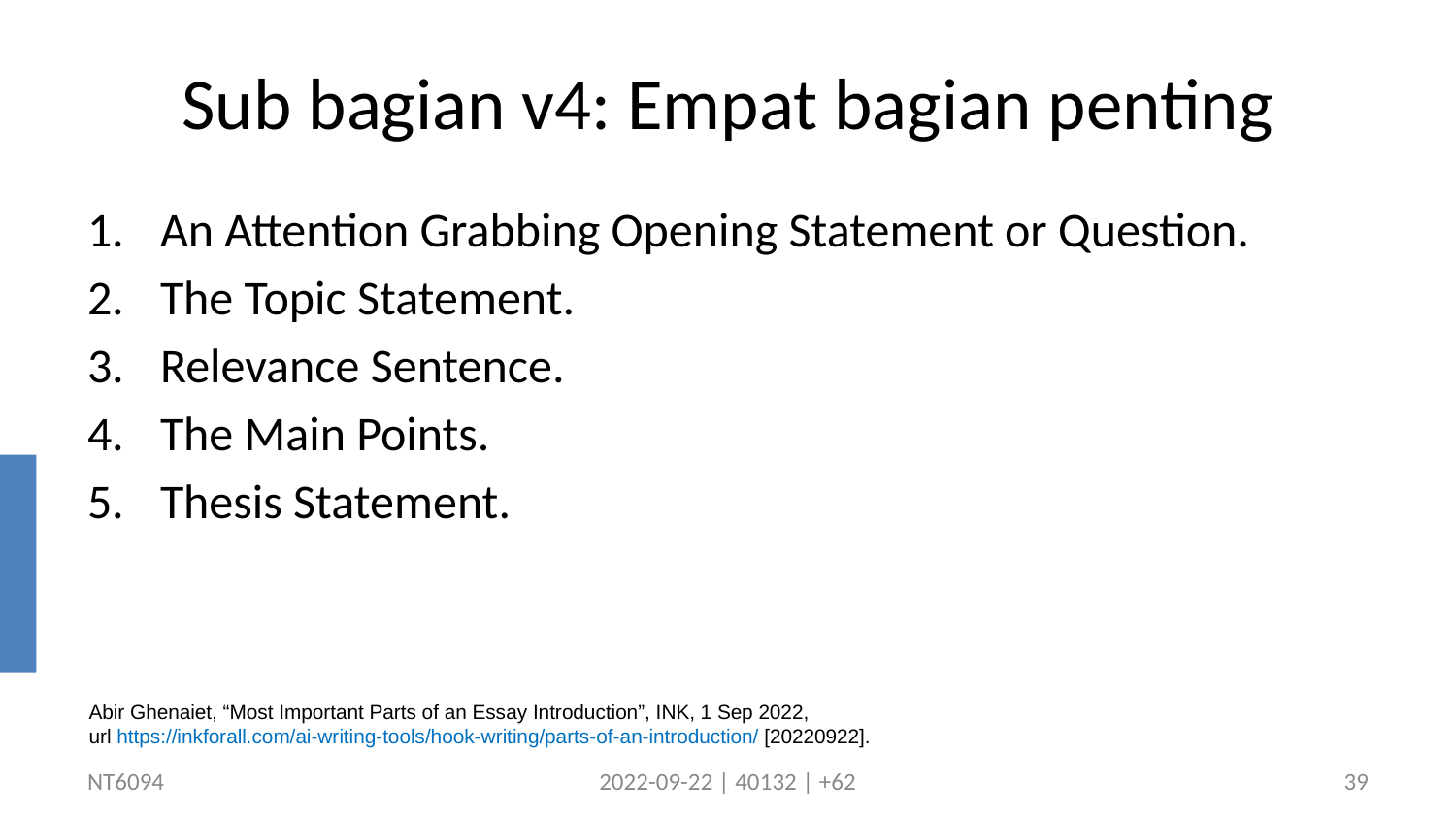

# Sub bagian v4: Empat bagian penting
An Attention Grabbing Opening Statement or Question.
The Topic Statement.
Relevance Sentence.
The Main Points.
Thesis Statement.

Abir Ghenaiet, “Most Important Parts of an Essay Introduction”, INK, 1 Sep 2022,
url https://inkforall.com/ai-writing-tools/hook-writing/parts-of-an-introduction/ [20220922].
NT6094
2022-09-22 | 40132 | +62
39